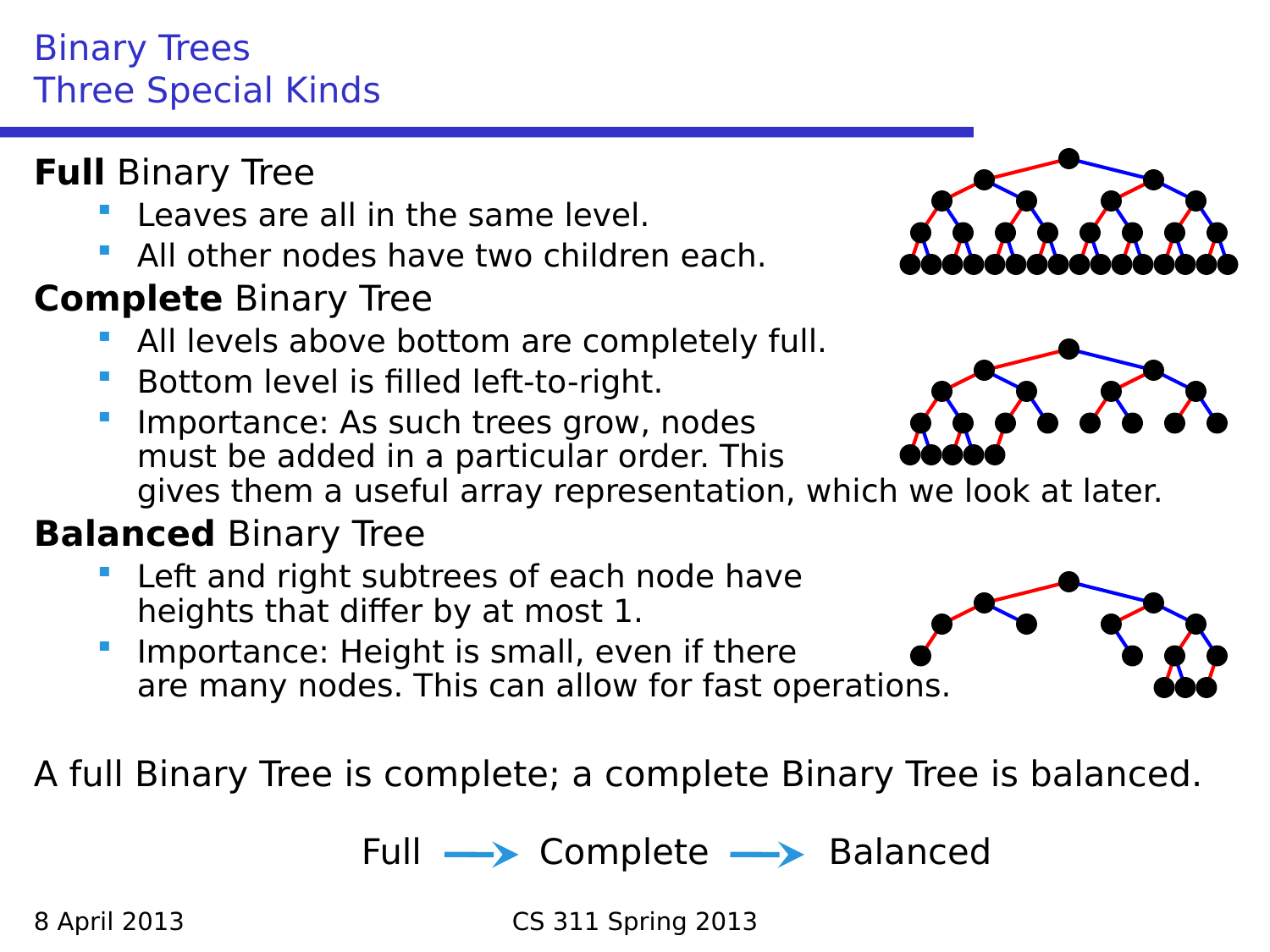

# Binary Trees Three Special Kinds
Full Binary Tree
Leaves are all in the same level.
All other nodes have two children each.
Complete Binary Tree
All levels above bottom are completely full.
Bottom level is filled left-to-right.
Importance: As such trees grow, nodes
must be added in a particular order. This
gives them a useful array representation, which we look at later.
Balanced Binary Tree
Left and right subtrees of each node have
heights that differ by at most 1.
Importance: Height is small, even if there
are many nodes. This can allow for fast operations.

A full Binary Tree is complete; a complete Binary Tree is balanced.

Full
Complete
Balanced

8 April 2013
CS 311 Spring 2013